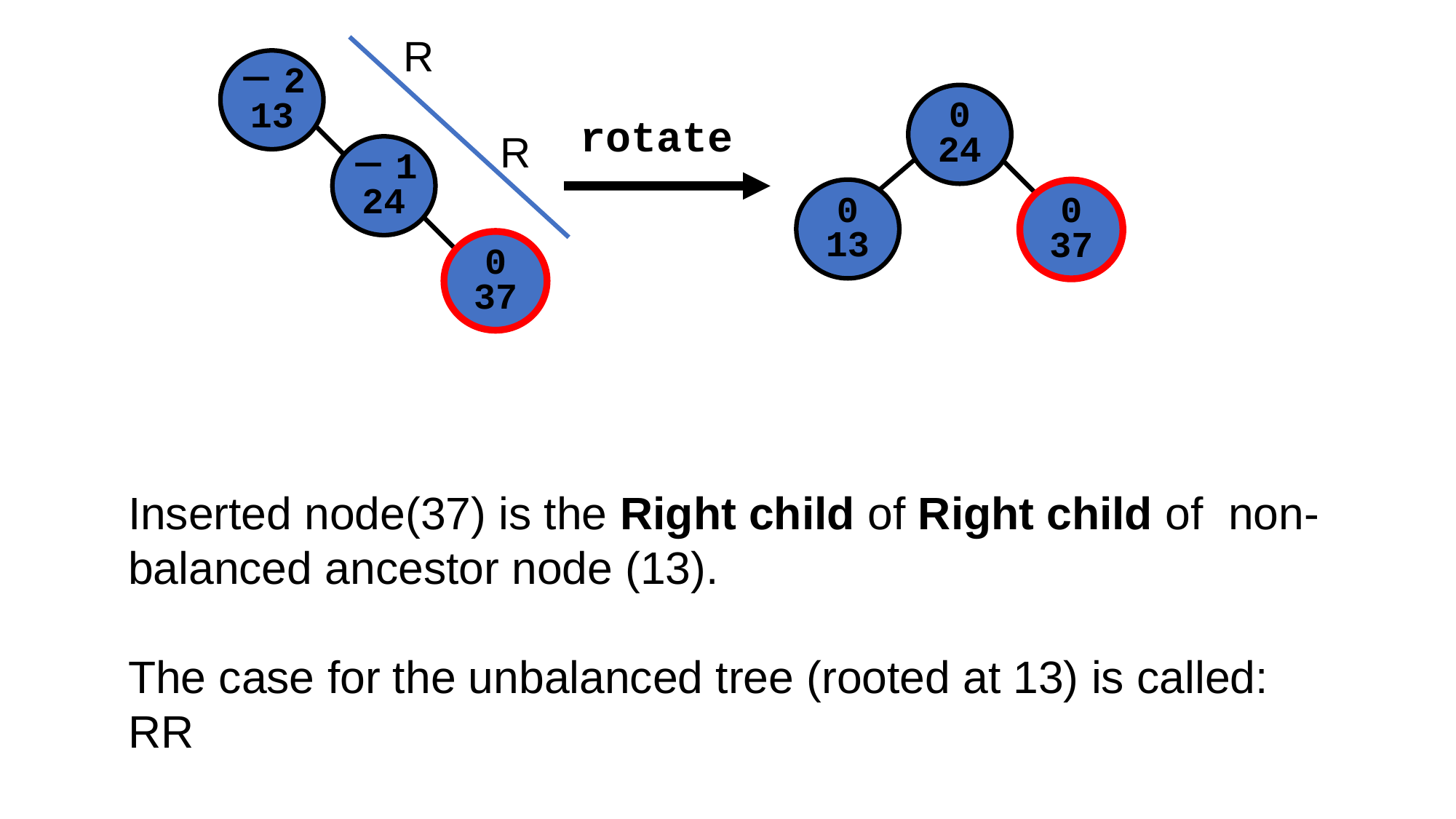

R
－2
13

－1
24

0
37
0
24

0
13
0
37
rotate

R
Inserted node(37) is the Right child of Right child of  non-balanced ancestor node (13).

The case for the unbalanced tree (rooted at 13) is called: RR